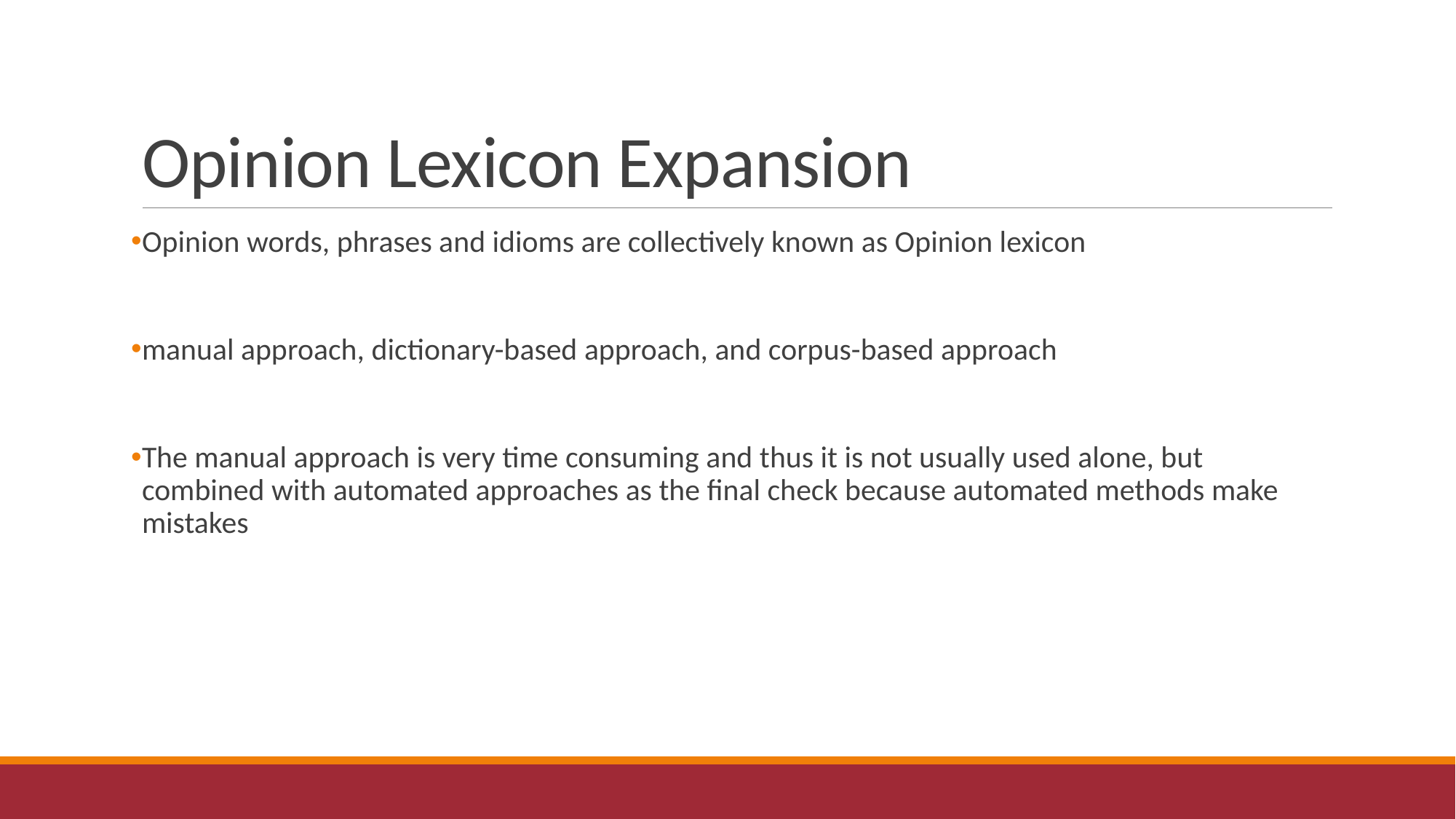

# Opinion Lexicon Expansion
Opinion words, phrases and idioms are collectively known as Opinion lexicon

manual approach, dictionary-based approach, and corpus-based approach

The manual approach is very time consuming and thus it is not usually used alone, but combined with automated approaches as the final check because automated methods make mistakes